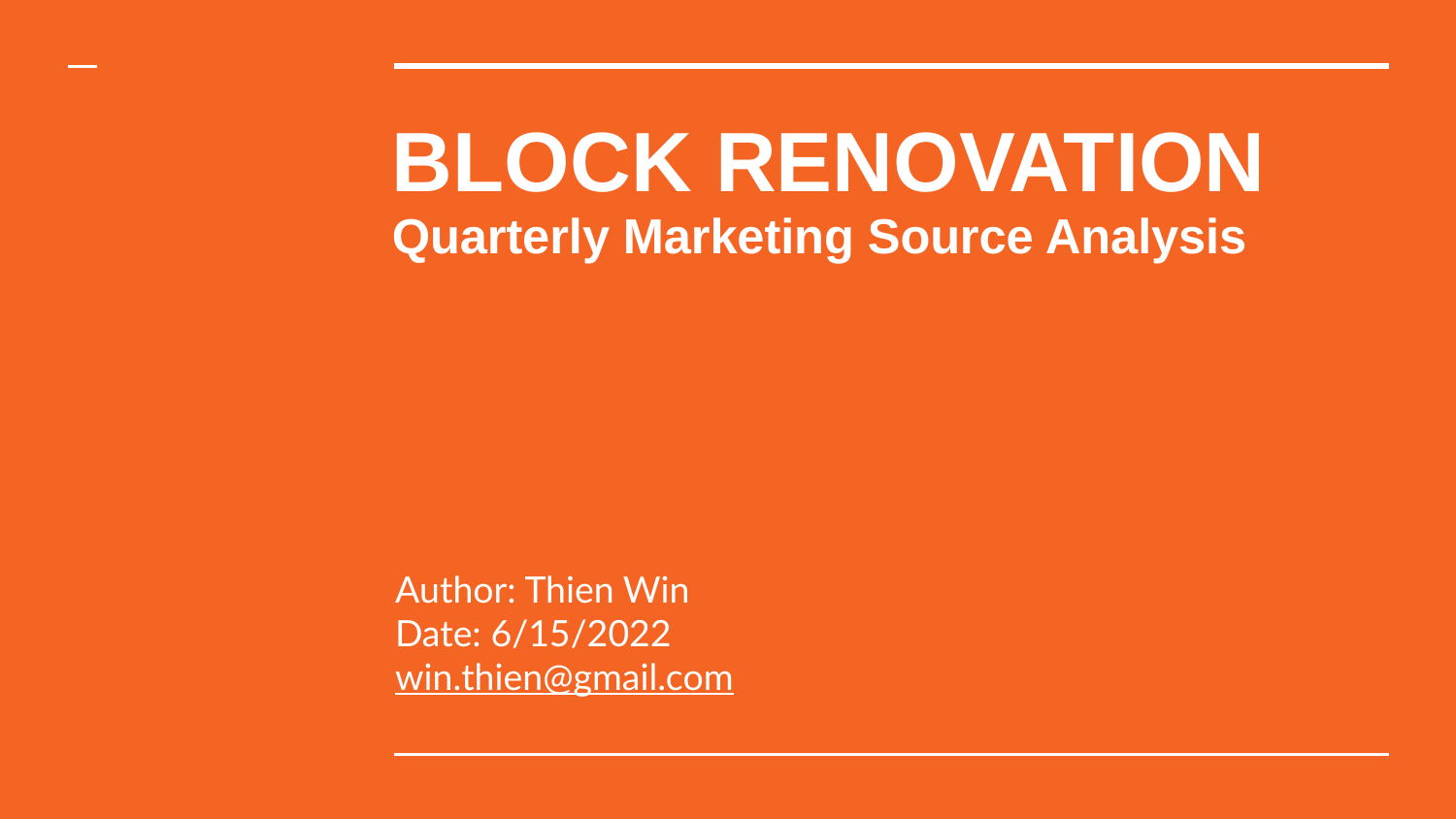

# BLOCK RENOVATION
Quarterly Marketing Source Analysis
Author: Thien Win
Date: 6/15/2022
win.thien@gmail.com